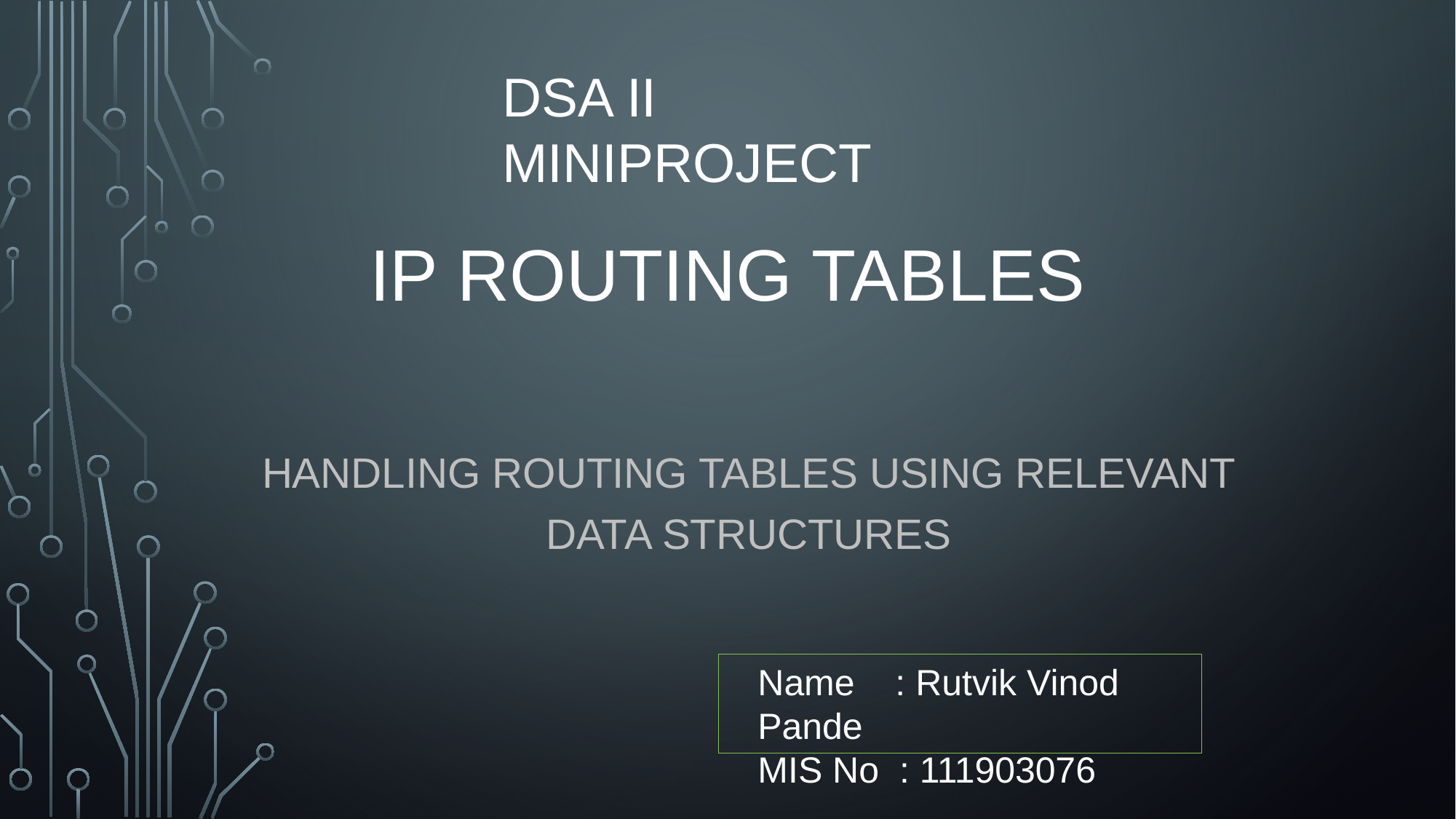

DSA II MINIPROJECT
# IP Routing Tables
Handling Routing tables using relevant data structures

Name    : Rutvik Vinod Pande
MIS No  : 111903076